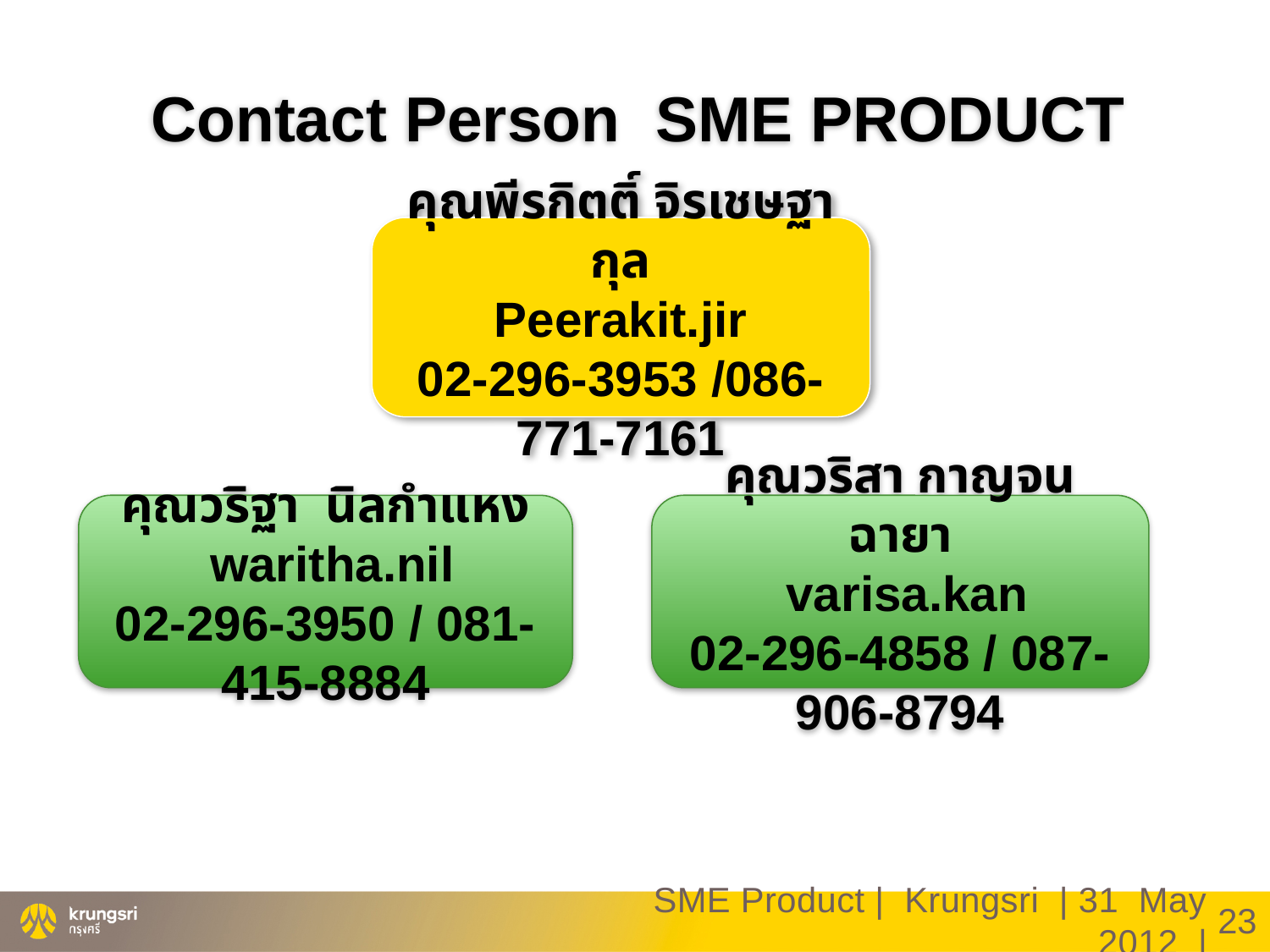

Contact Person  SME PRODUCT

คุณพีรกิตติ์ จิรเชษฐากุล
Peerakit.jir
02-296-3953 /086-771-7161

คุณวริฐา  นิลกำแหง
 waritha.nil
02-296-3950 / 081-415-8884
คุณวริสา กาญจนฉายา
 varisa.kan
02-296-4858 / 087-906-8794
SME Product |  Krungsri  | 31  May 2012  |
23